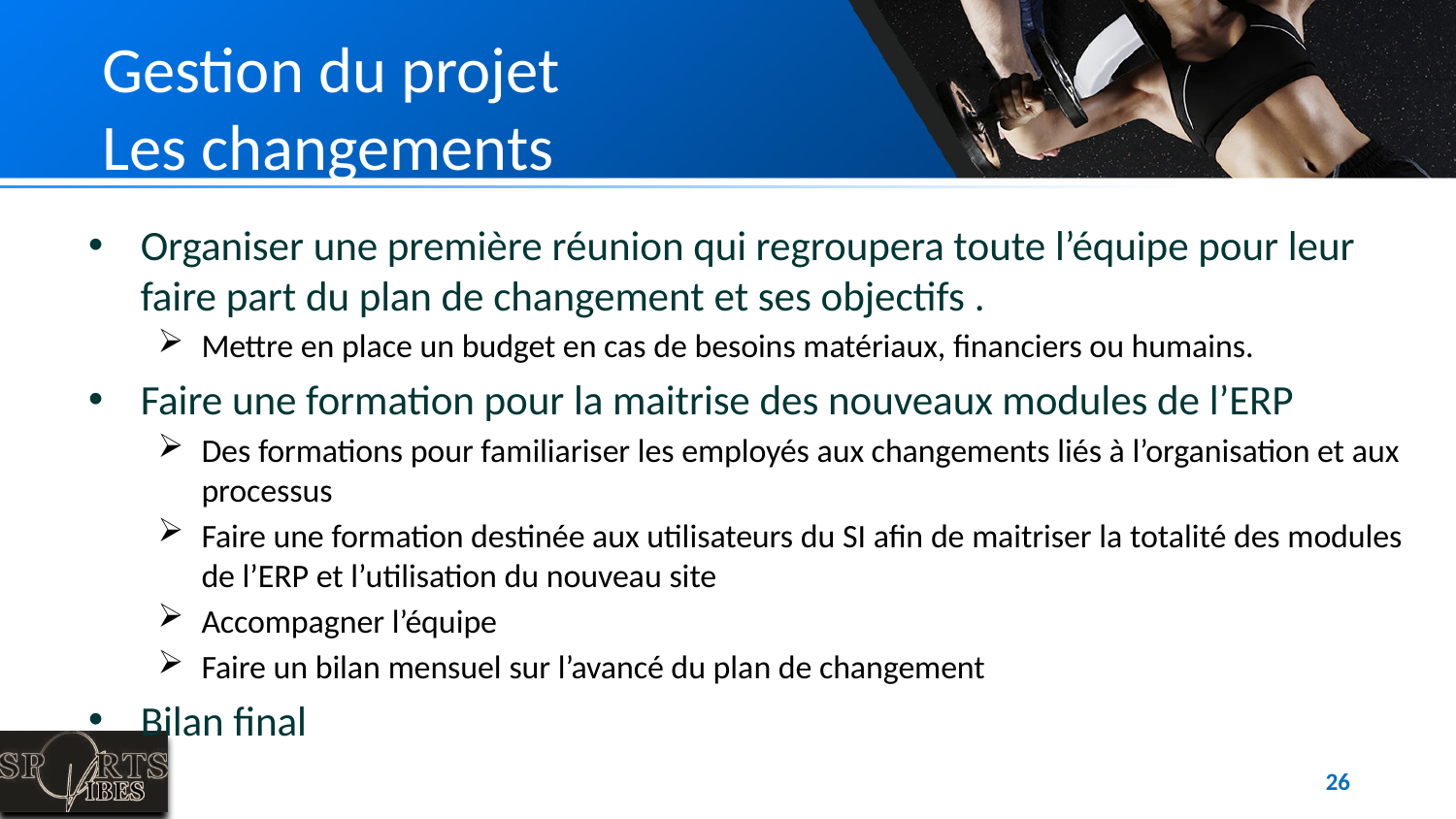

# Gestion du projet Les changements
Organiser une première réunion qui regroupera toute l’équipe pour leur faire part du plan de changement et ses objectifs .
Mettre en place un budget en cas de besoins matériaux, financiers ou humains.
Faire une formation pour la maitrise des nouveaux modules de l’ERP
Des formations pour familiariser les employés aux changements liés à l’organisation et aux processus
Faire une formation destinée aux utilisateurs du SI afin de maitriser la totalité des modules de l’ERP et l’utilisation du nouveau site
Accompagner l’équipe
Faire un bilan mensuel sur l’avancé du plan de changement
Bilan final

26